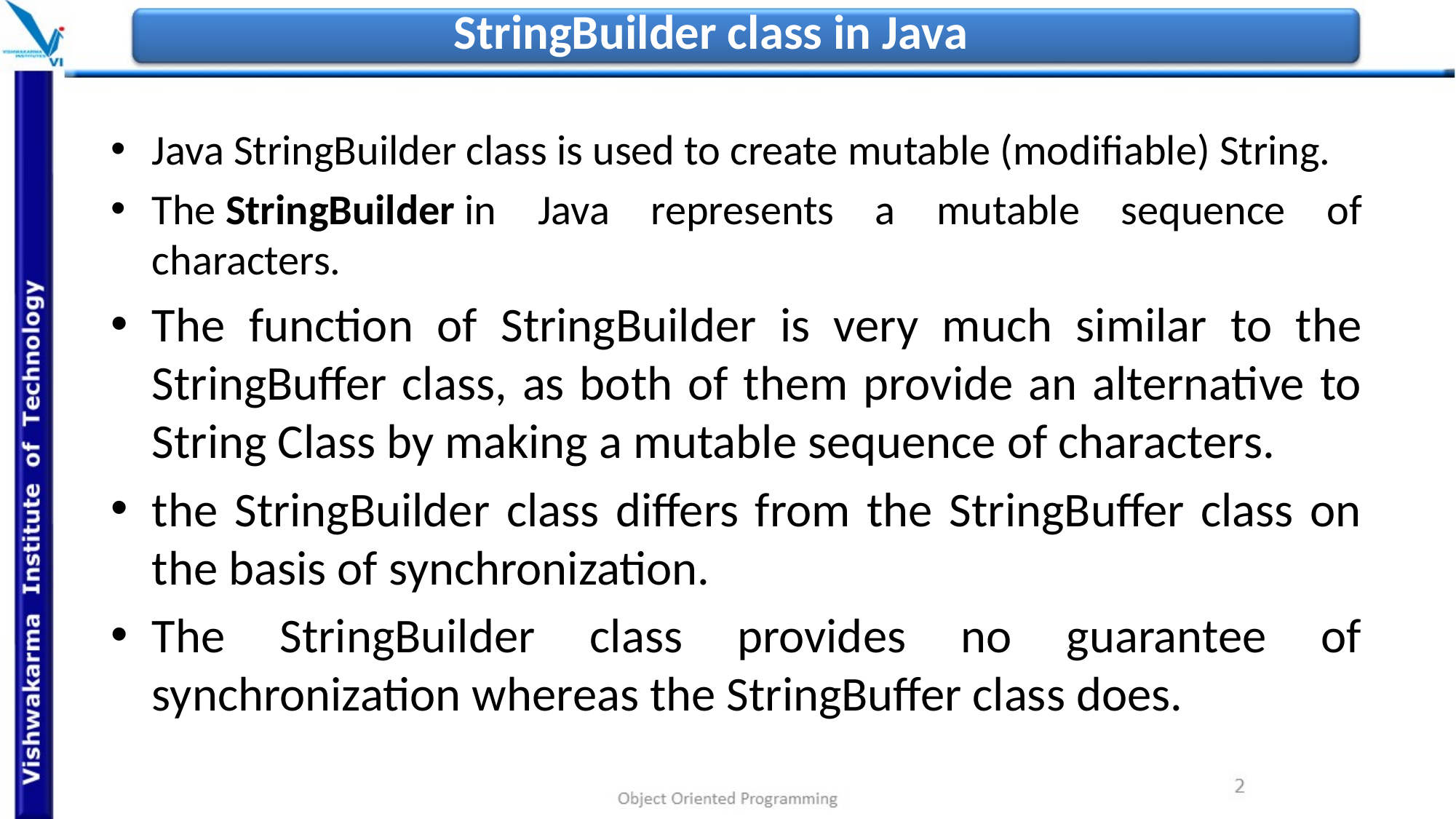

# StringBuilder class in Java
Java StringBuilder class is used to create mutable (modifiable) String.
The StringBuilder in Java represents a mutable sequence of characters.
The function of StringBuilder is very much similar to the StringBuffer class, as both of them provide an alternative to String Class by making a mutable sequence of characters.
the StringBuilder class differs from the StringBuffer class on the basis of synchronization.
The StringBuilder class provides no guarantee of synchronization whereas the StringBuffer class does.